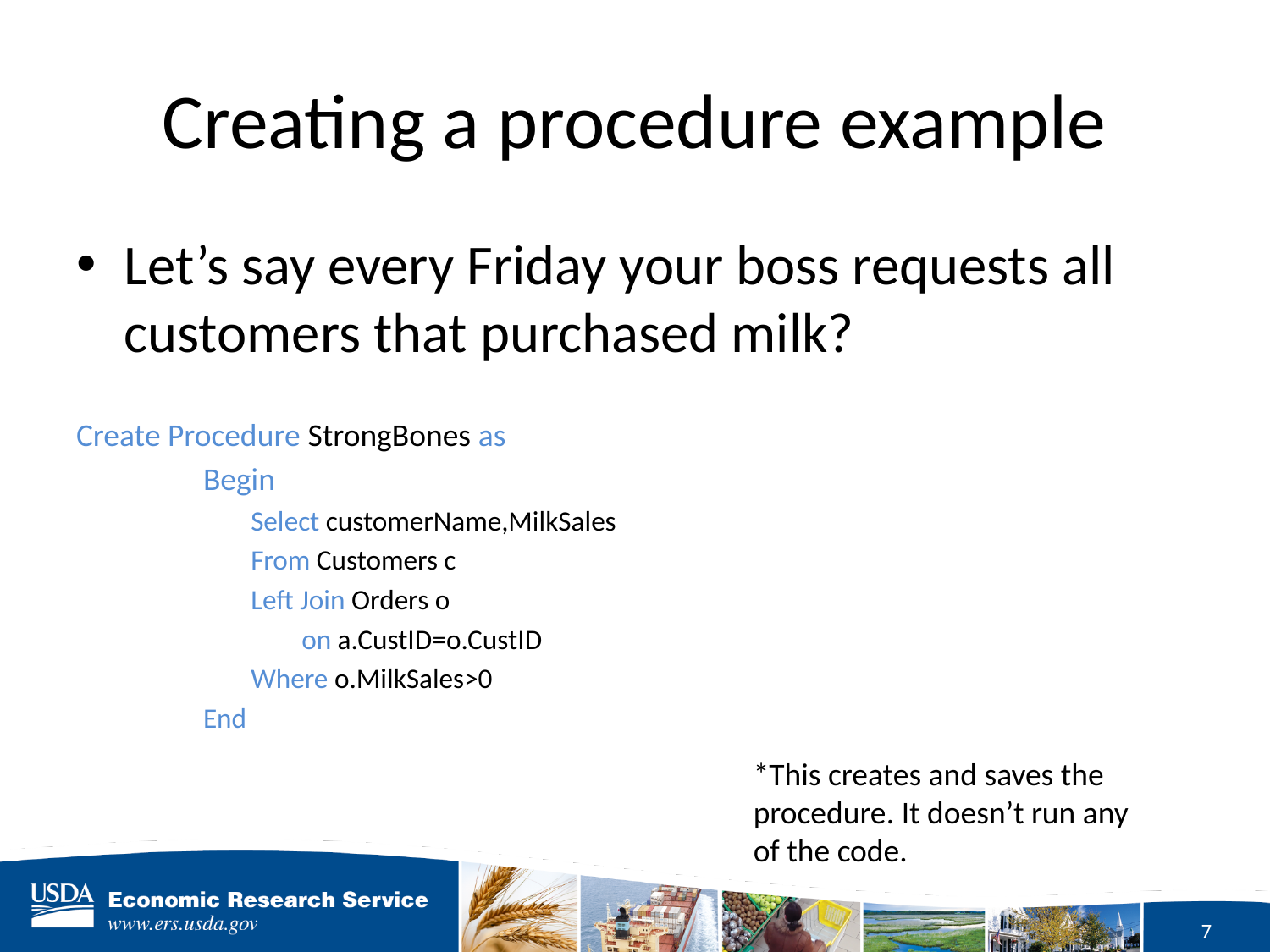

# Creating a procedure example
Let’s say every Friday your boss requests all customers that purchased milk?

Create Procedure StrongBones as
	Begin
Select customerName,MilkSales
From Customers c
Left Join Orders o
        on a.CustID=o.CustID
Where o.MilkSales>0
End
*This creates and saves the procedure. It doesn’t run any of the code.